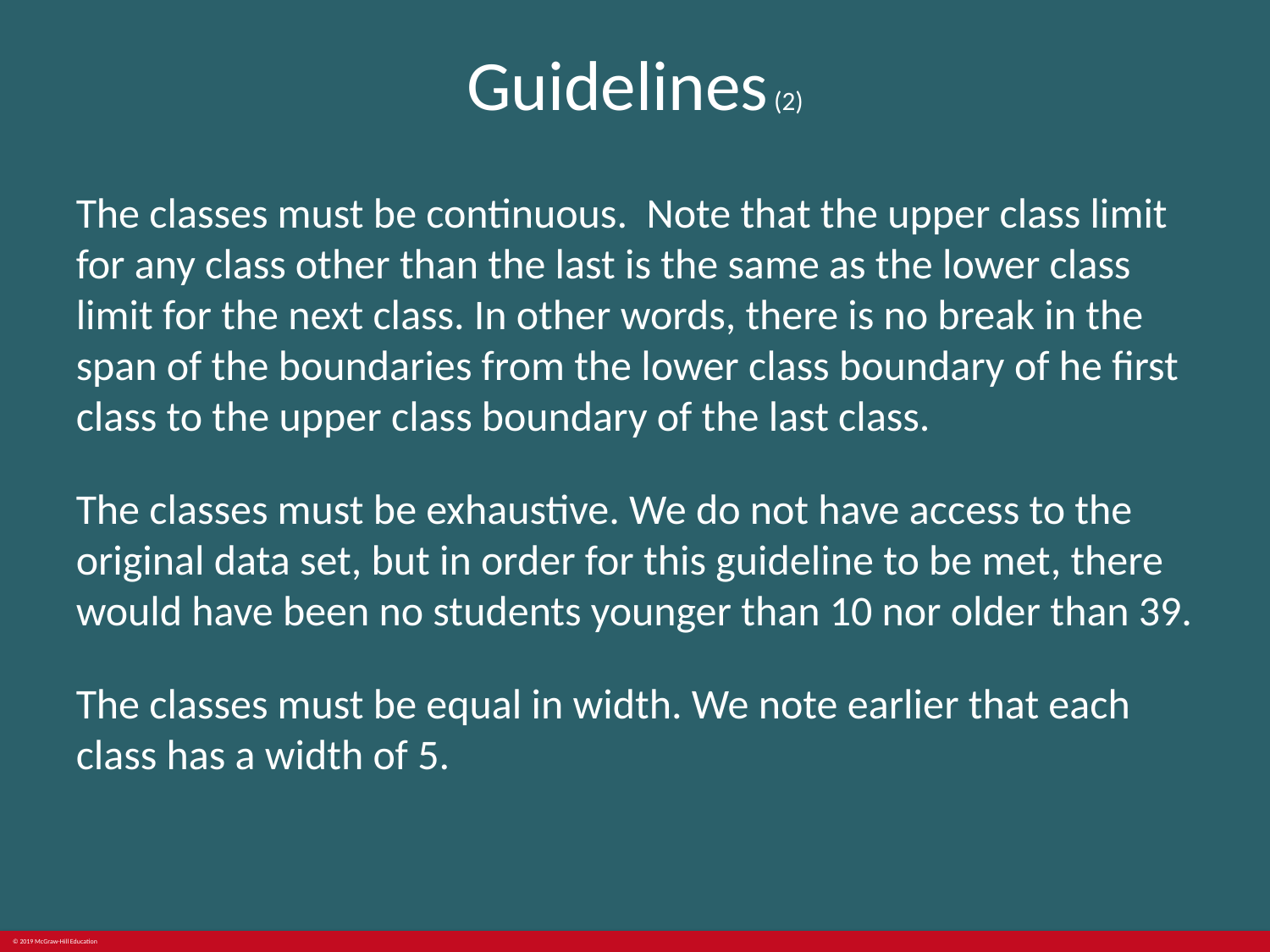

# Guidelines (2)
The classes must be continuous.  Note that the upper class limit for any class other than the last is the same as the lower class limit for the next class. In other words, there is no break in the span of the boundaries from the lower class boundary of he first class to the upper class boundary of the last class.
The classes must be exhaustive. We do not have access to the original data set, but in order for this guideline to be met, there would have been no students younger than 10 nor older than 39.
The classes must be equal in width. We note earlier that each class has a width of 5.